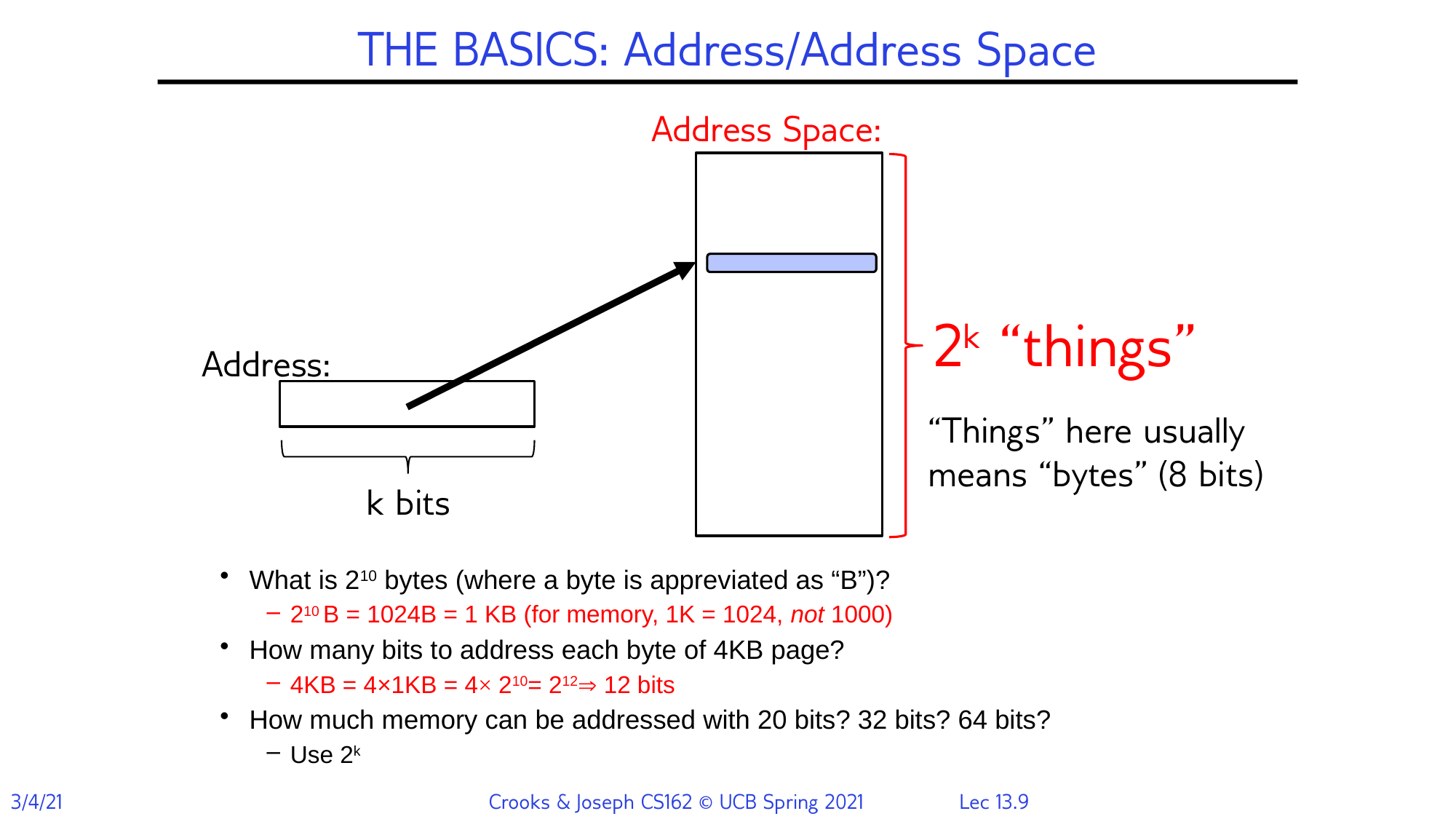

# THE BASICS: Address/Address Space
Address Space:

2k “things”

Address:

“Things” here usually
means “bytes” (8 bits)
k bits
What is 210 bytes (where a byte is appreviated as “B”)?
210 B = 1024B = 1 KB (for memory, 1K = 1024, not 1000)
How many bits to address each byte of 4KB page?
4KB = 4×1KB = 4× 210= 212⇒ 12 bits
How much memory can be addressed with 20 bits? 32 bits? 64 bits?
Use 2k